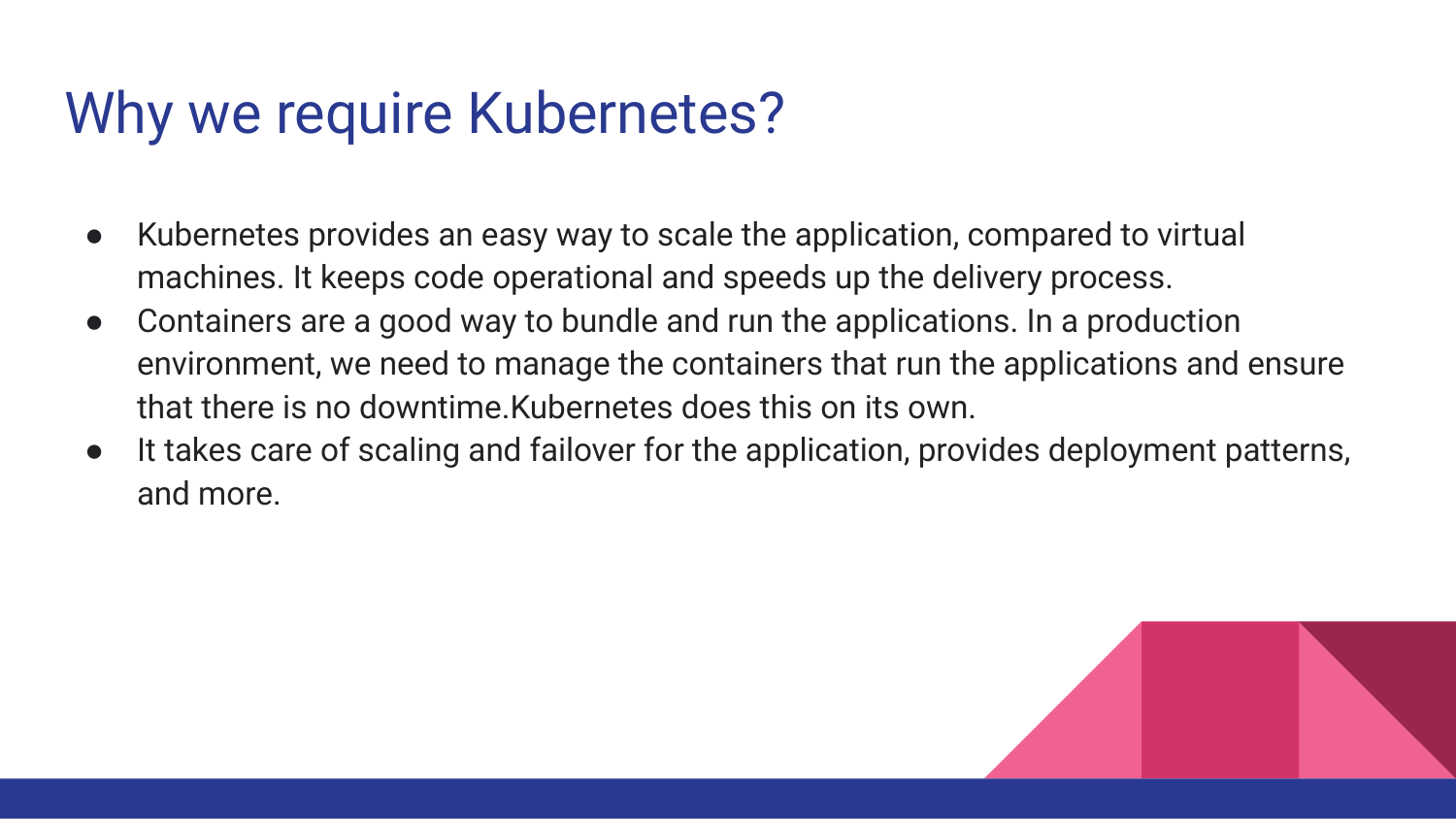

# Why we require Kubernetes?
Kubernetes provides an easy way to scale the application, compared to virtual machines. It keeps code operational and speeds up the delivery process.
Containers are a good way to bundle and run the applications. In a production environment, we need to manage the containers that run the applications and ensure that there is no downtime.Kubernetes does this on its own.
It takes care of scaling and failover for the application, provides deployment patterns, and more.